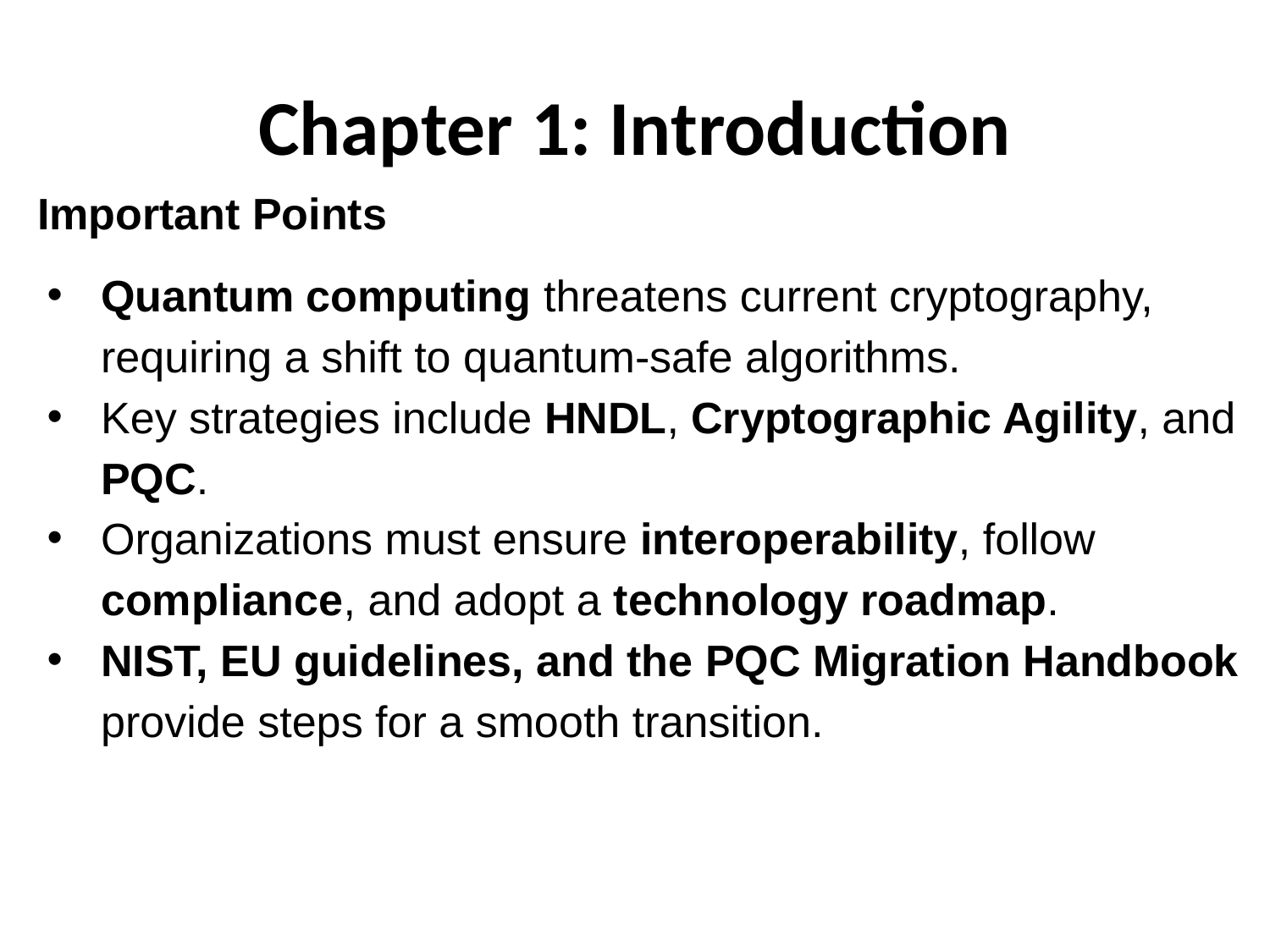

# Chapter 1: Introduction
Important Points
Quantum computing threatens current cryptography, requiring a shift to quantum-safe algorithms.
Key strategies include HNDL, Cryptographic Agility, and PQC.
Organizations must ensure interoperability, follow compliance, and adopt a technology roadmap.
NIST, EU guidelines, and the PQC Migration Handbook provide steps for a smooth transition.